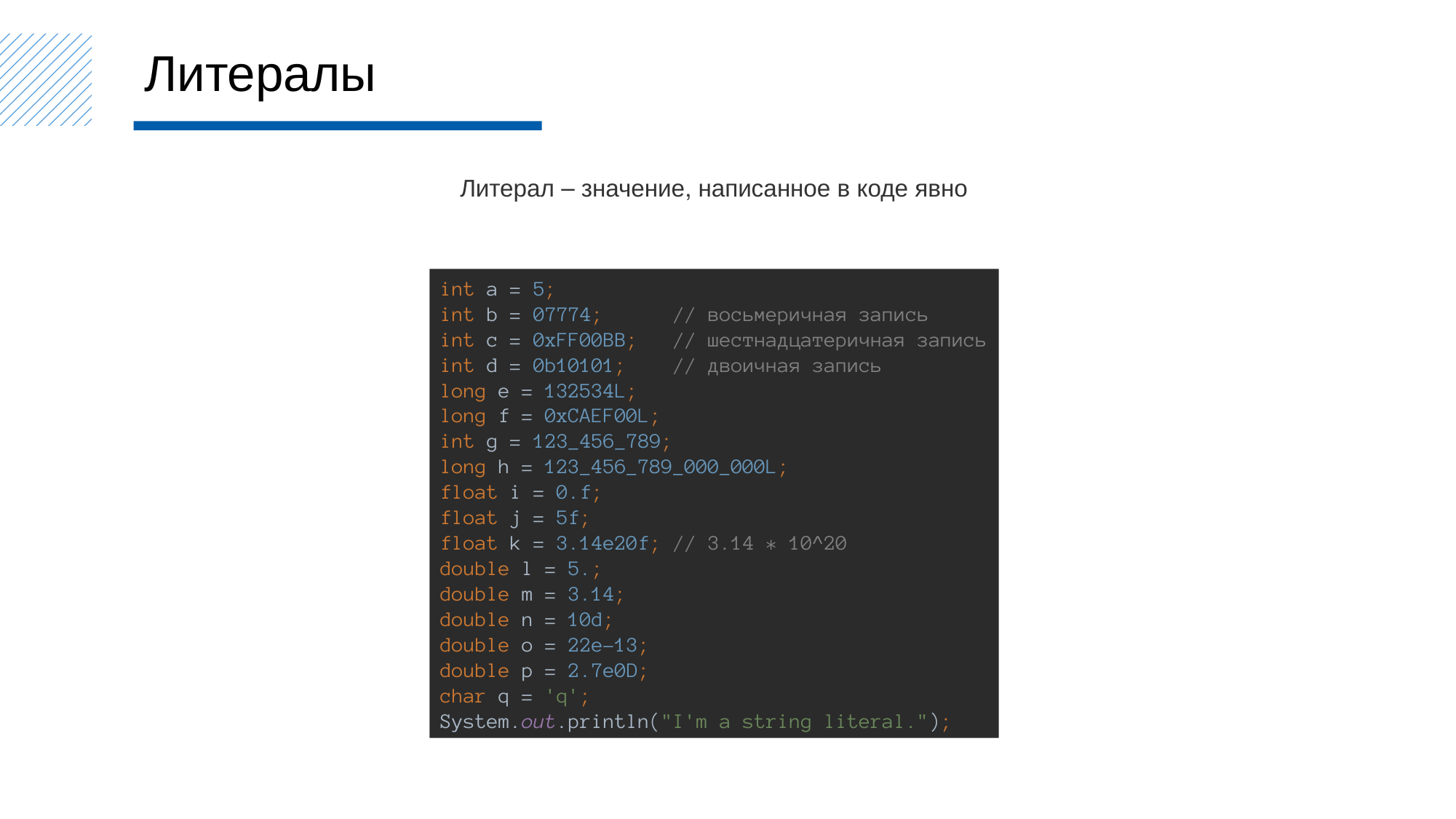

Литералы
Литерал – значение, написанное в коде явно
int a = 5;
int b = 07774;      // восьмеричная запись
int c = 0xFF00BB;   // шестнадцатеричная запись
int d = 0b10101;    // двоичная запись
long e = 132534L;
long f = 0xCAEF00L;
int g = 123_456_789;
long h = 123_456_789_000_000L;
float i = 0.f;
float j = 5f;
float k = 3.14e20f; // 3.14 * 10^20
double l = 5.;
double m = 3.14;
double n = 10d;
double o = 22e-13;
double p = 2.7e0D;
char q = 'q';
System.out.println("I'm a string literal.");